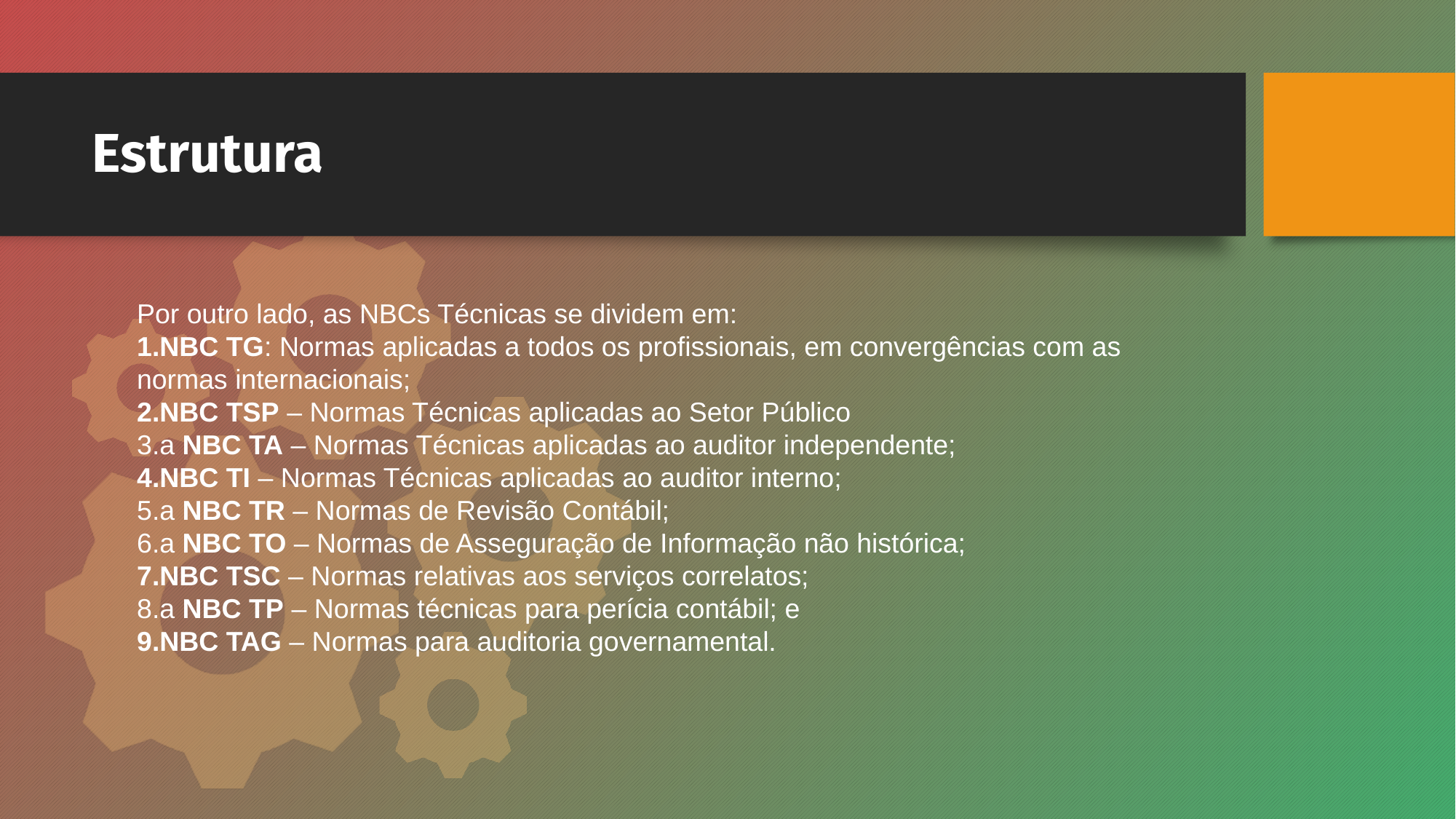

# Estrutura
Por outro lado, as NBCs Técnicas se dividem em:
NBC TG: Normas aplicadas a todos os profissionais, em convergências com as normas internacionais;
NBC TSP – Normas Técnicas aplicadas ao Setor Público
a NBC TA – Normas Técnicas aplicadas ao auditor independente;
NBC TI – Normas Técnicas aplicadas ao auditor interno;
a NBC TR – Normas de Revisão Contábil;
a NBC TO – Normas de Asseguração de Informação não histórica;
NBC TSC – Normas relativas aos serviços correlatos;
a NBC TP – Normas técnicas para perícia contábil; e
NBC TAG – Normas para auditoria governamental.